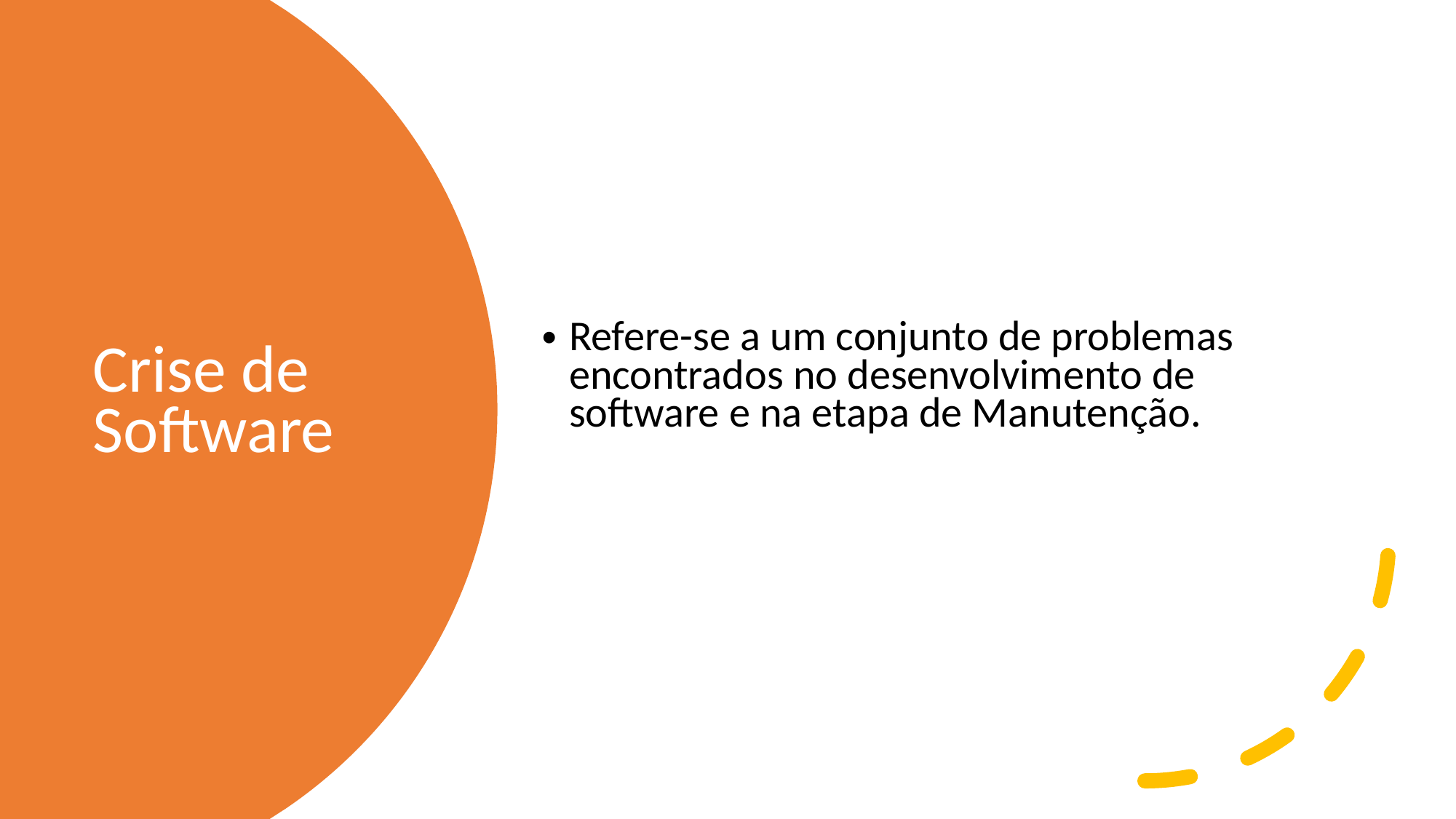

Refere-se a um conjunto de problemas encontrados no desenvolvimento de software e na etapa de Manutenção.

# Crise de Software